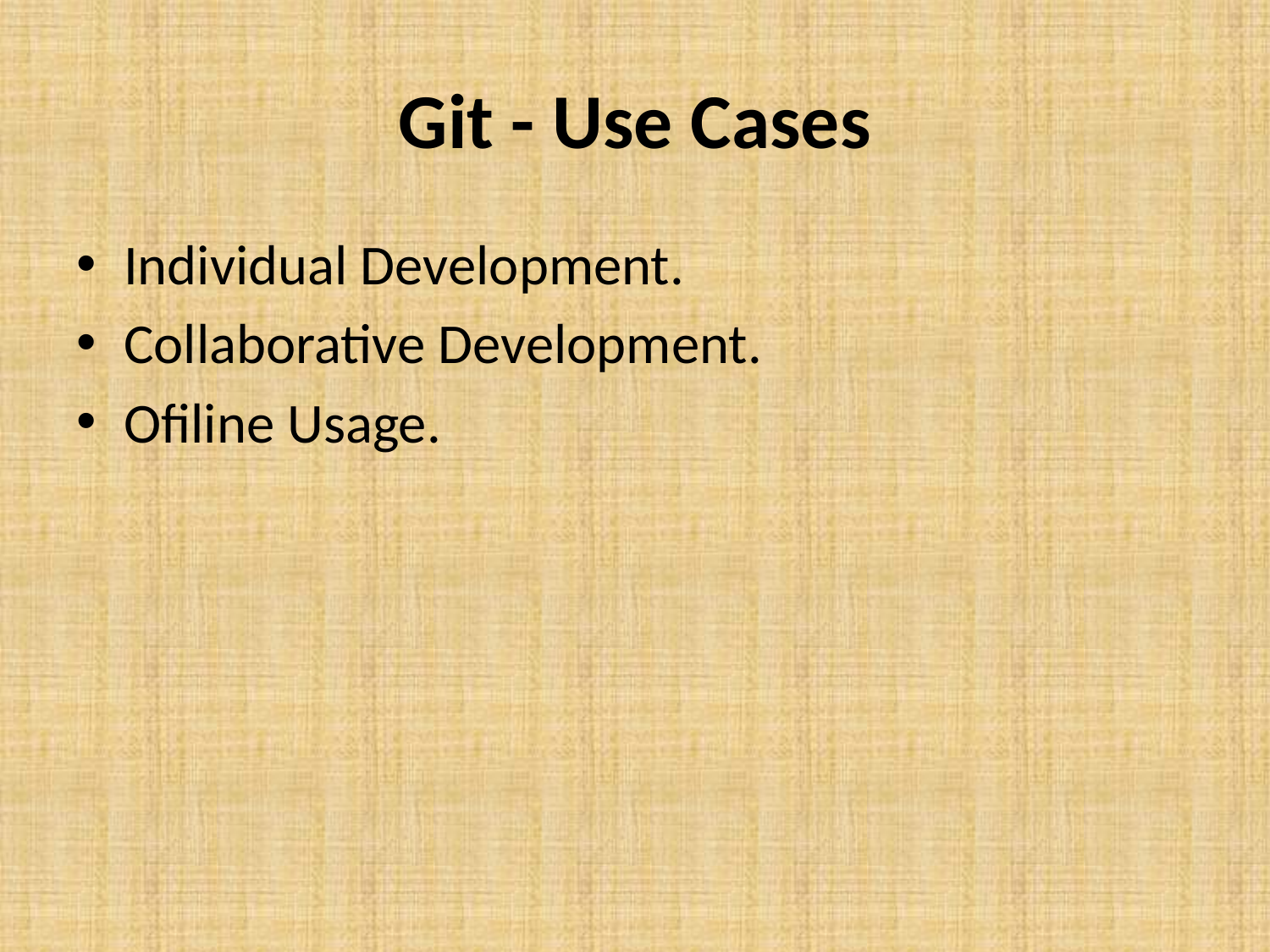

# Git - Use Cases
Individual Development.
Collaborative Development.
Oﬁline Usage.